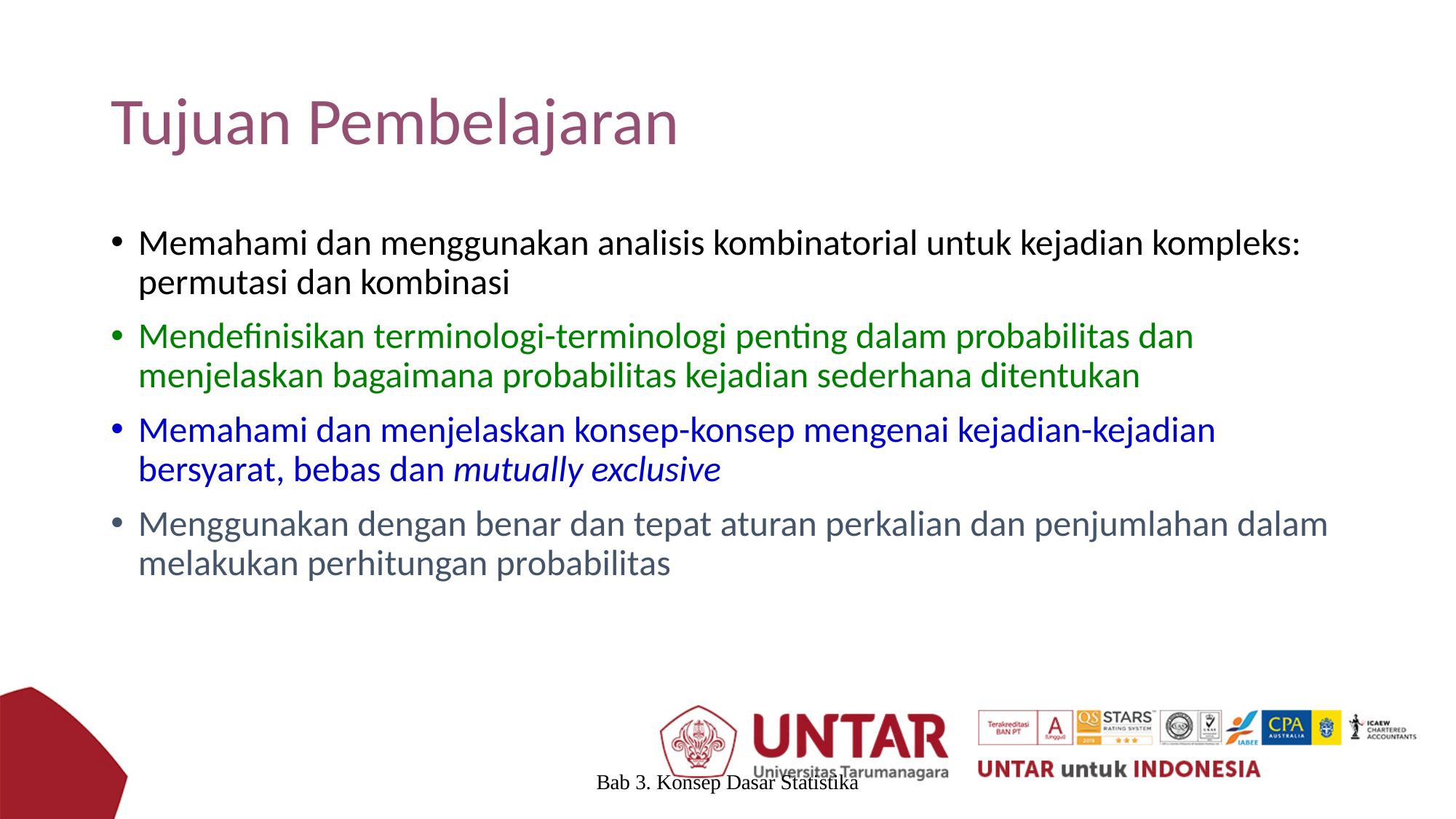

# Tujuan Pembelajaran
Memahami dan menggunakan analisis kombinatorial untuk kejadian kompleks: permutasi dan kombinasi
Mendefinisikan terminologi-terminologi penting dalam probabilitas dan menjelaskan bagaimana probabilitas kejadian sederhana ditentukan
Memahami dan menjelaskan konsep-konsep mengenai kejadian-kejadian bersyarat, bebas dan mutually exclusive
Menggunakan dengan benar dan tepat aturan perkalian dan penjumlahan dalam melakukan perhitungan probabilitas
Bab 3. Konsep Dasar Statistika